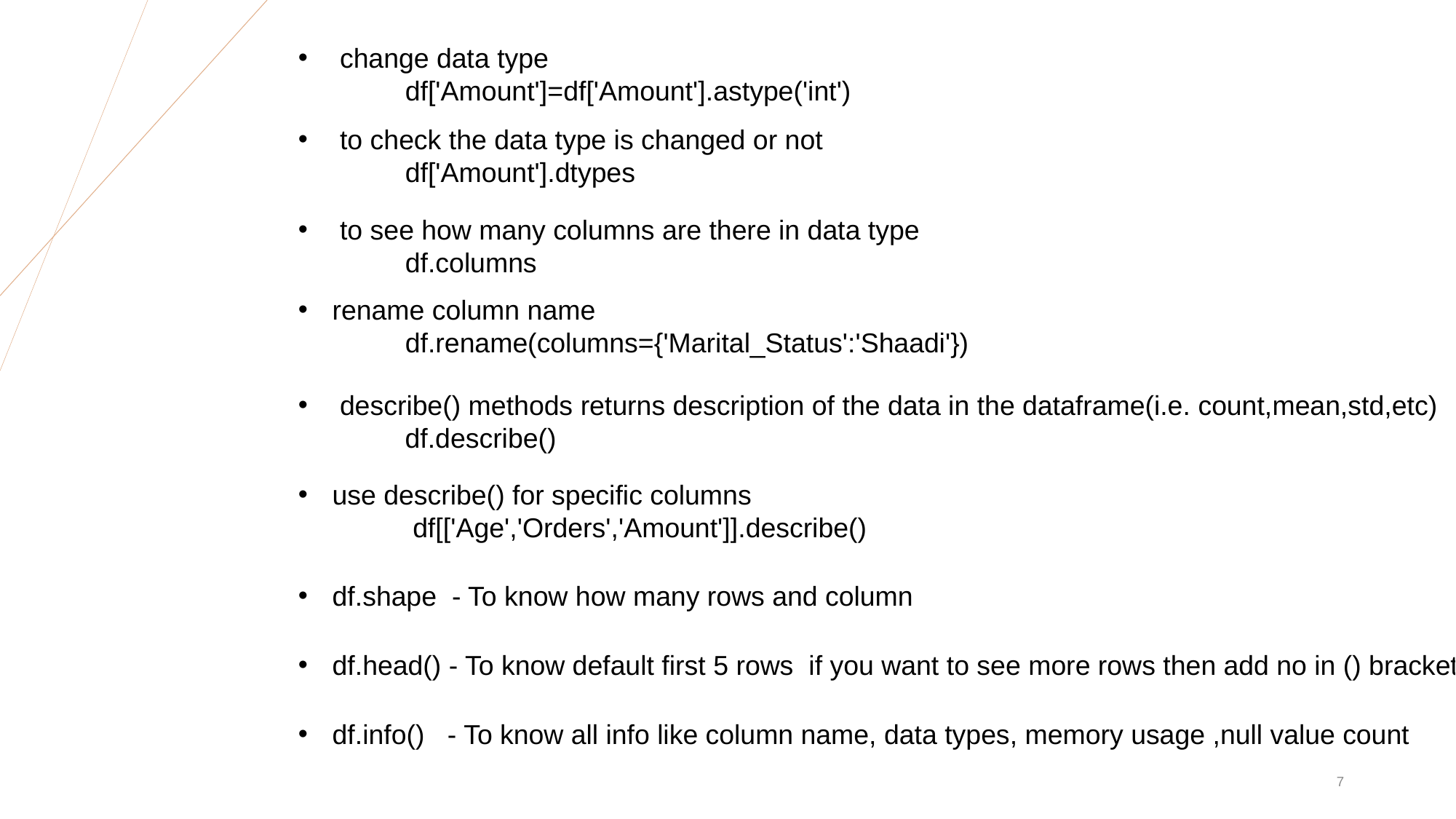

change data type
              df['Amount']=df['Amount'].astype('int')
 to check the data type is changed or not
              df['Amount'].dtypes
 to see how many columns are there in data type
              df.columns
rename column name
              df.rename(columns={'Marital_Status':'Shaadi'})
 describe() methods returns description of the data in the dataframe(i.e. count,mean,std,etc)
              df.describe()
use describe() for specific columns
               df[['Age','Orders','Amount']].describe()
df.shape  - To know how many rows and column
df.head() - To know default first 5 rows  if you want to see more rows then add no in () brackets
df.info()   - To know all info like column name, data types, memory usage ,null value count
7